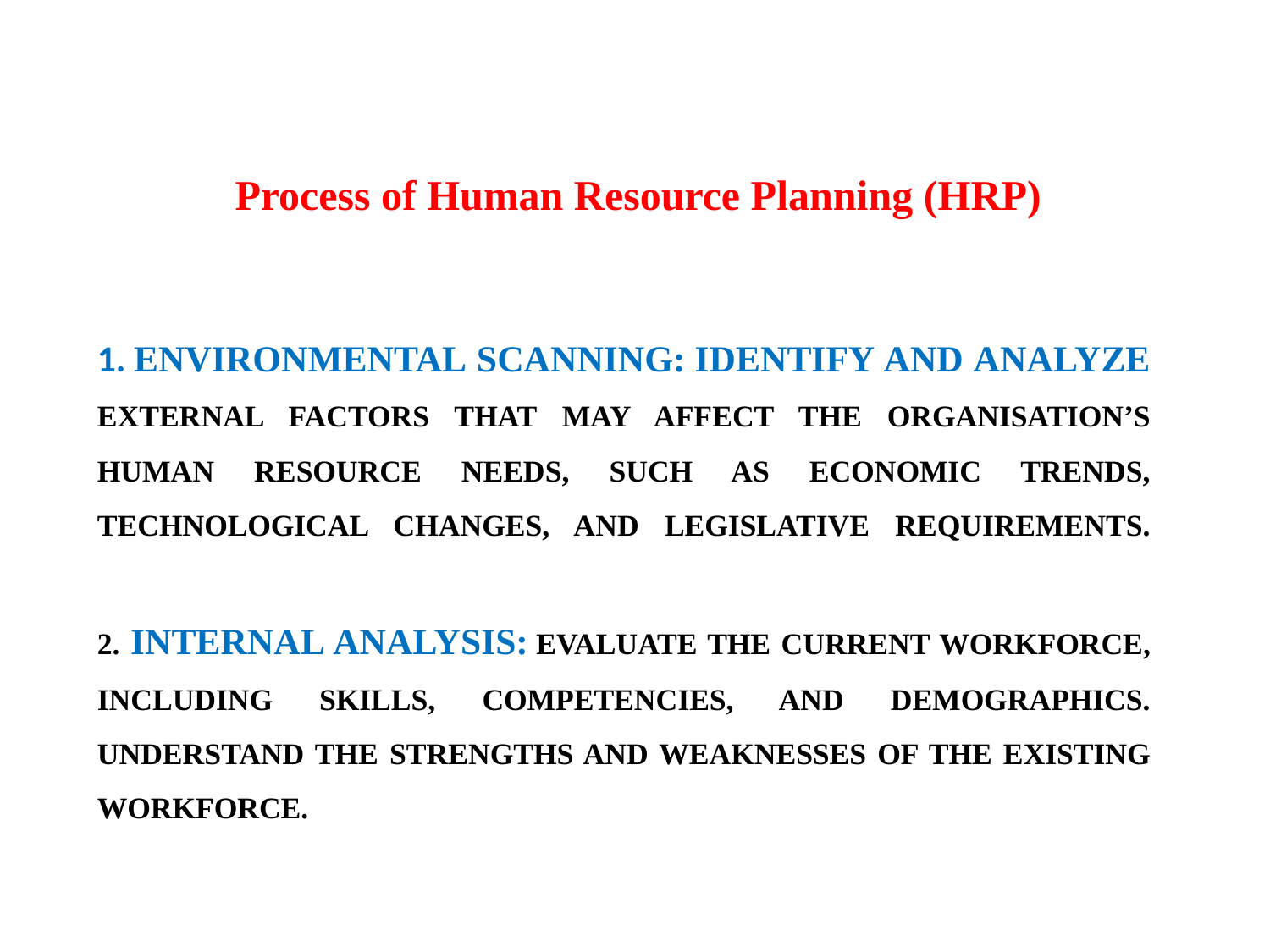

Process of Human Resource Planning (HRP)

# 1. Environmental Scanning: Identify and analyze external factors that may affect the organisation’s human resource needs, such as economic trends, technological changes, and legislative requirements. 2. Internal Analysis: Evaluate the current workforce, including skills, competencies, and demographics. Understand the strengths and weaknesses of the existing workforce.